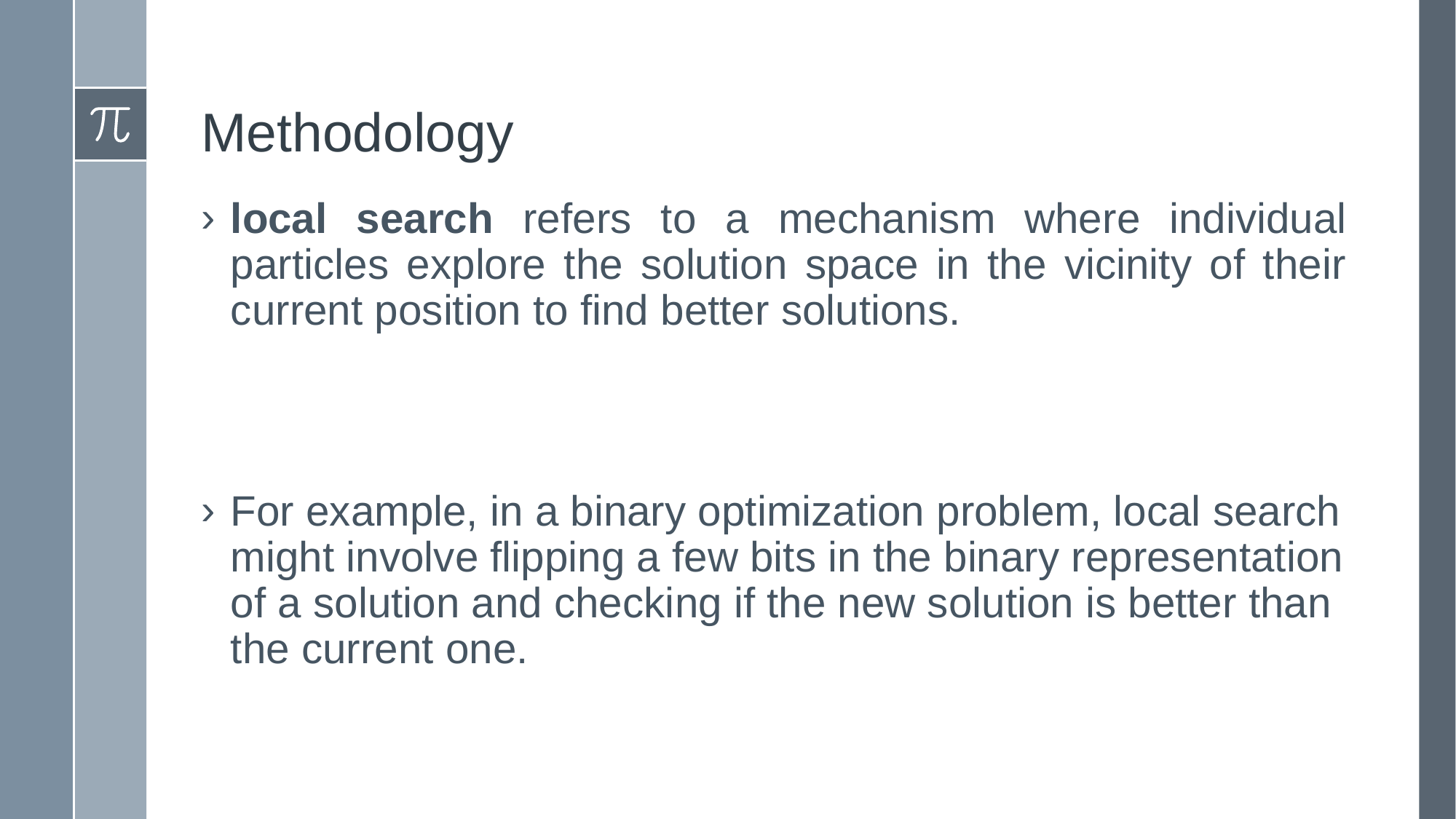

# Methodology
local search refers to a mechanism where individual particles explore the solution space in the vicinity of their current position to find better solutions.

For example, in a binary optimization problem, local search might involve flipping a few bits in the binary representation of a solution and checking if the new solution is better than the current one.